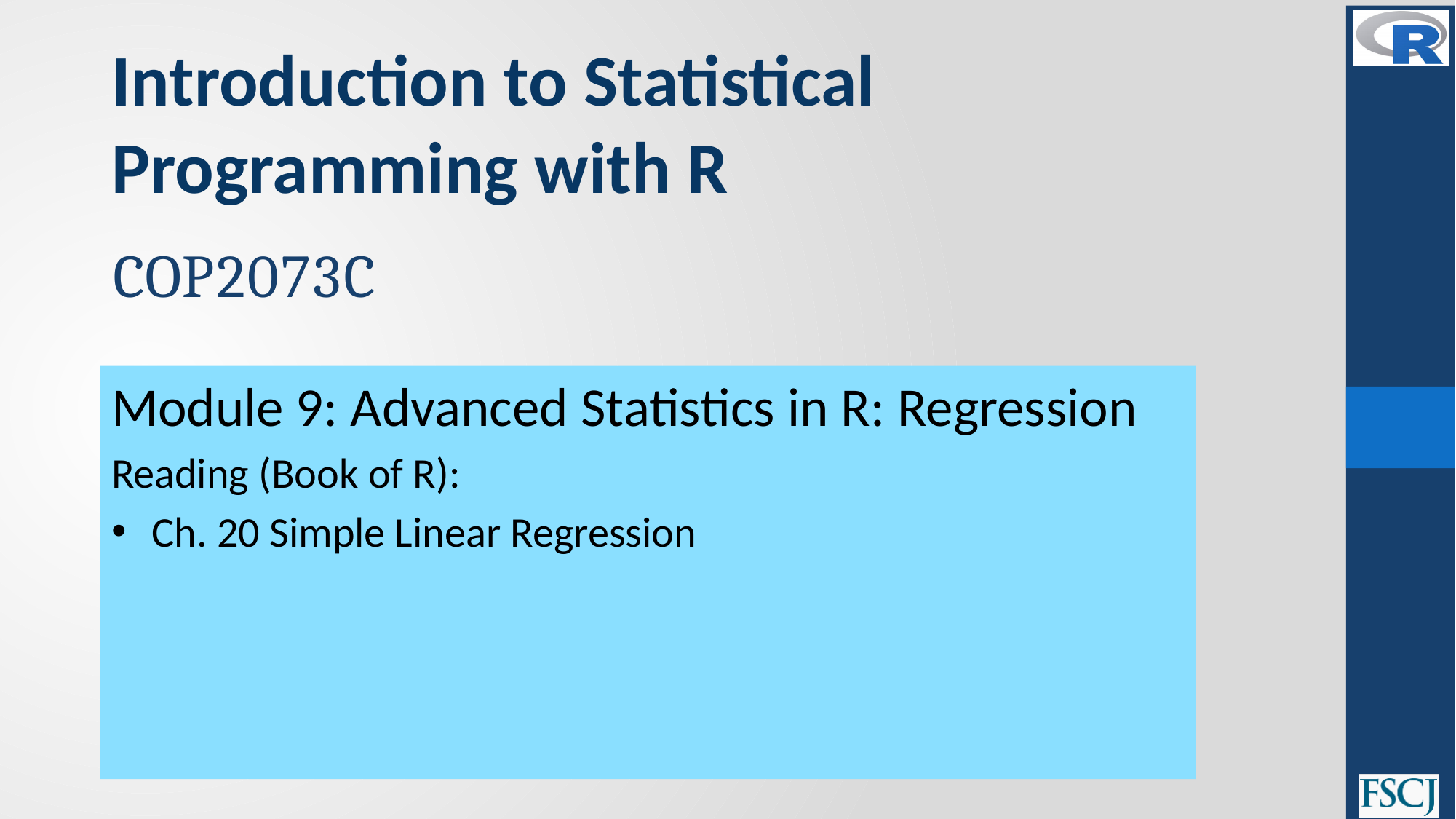

Introduction to Statistical Programming with R
# COP2073C
Module 9: Advanced Statistics in R: Regression
Reading (Book of R):
Ch. 20 Simple Linear Regression